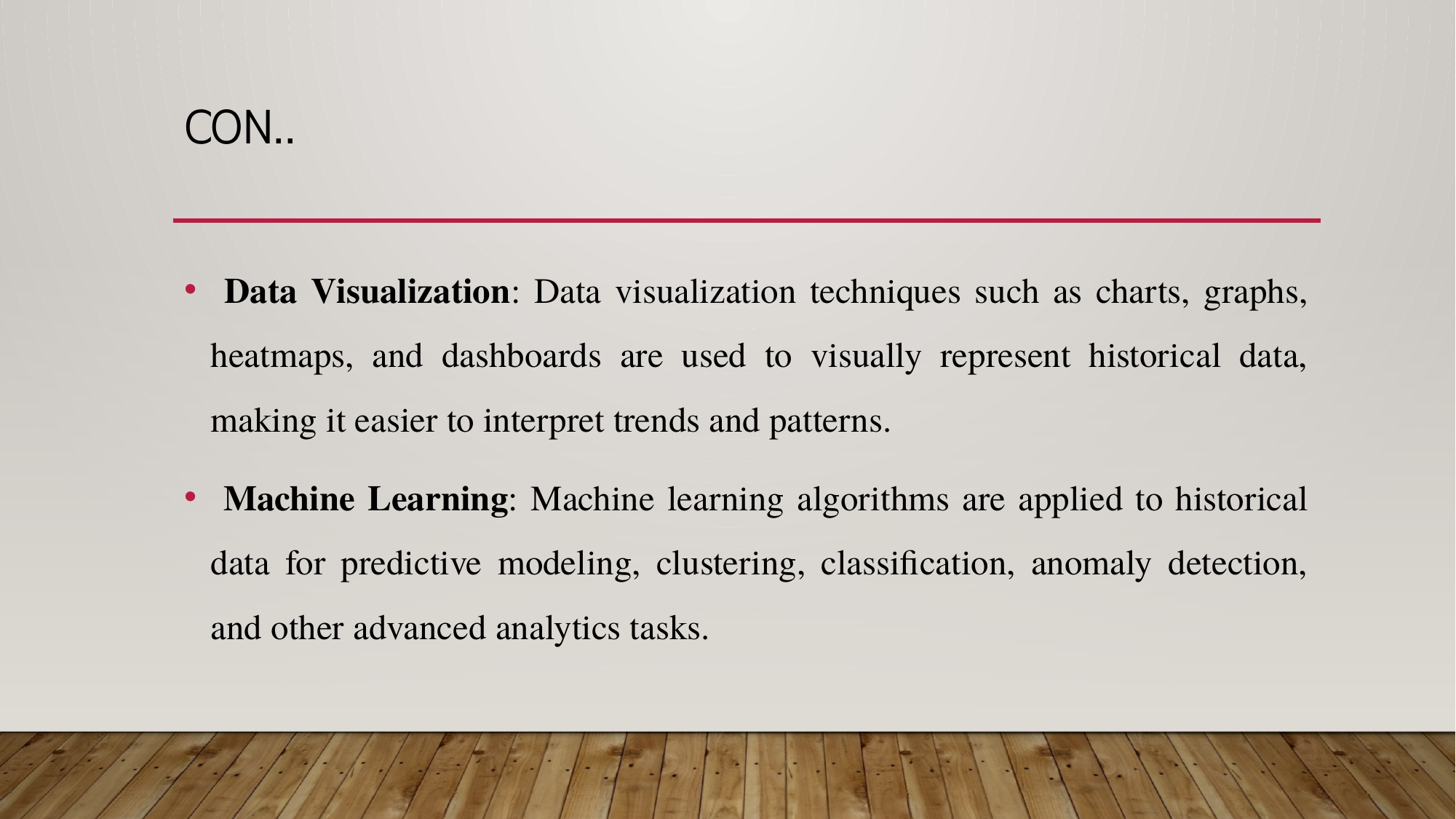

# Con..
 Data Visualization: Data visualization techniques such as charts, graphs, heatmaps, and dashboards are used to visually represent historical data, making it easier to interpret trends and patterns.
 Machine Learning: Machine learning algorithms are applied to historical data for predictive modeling, clustering, classification, anomaly detection, and other advanced analytics tasks.